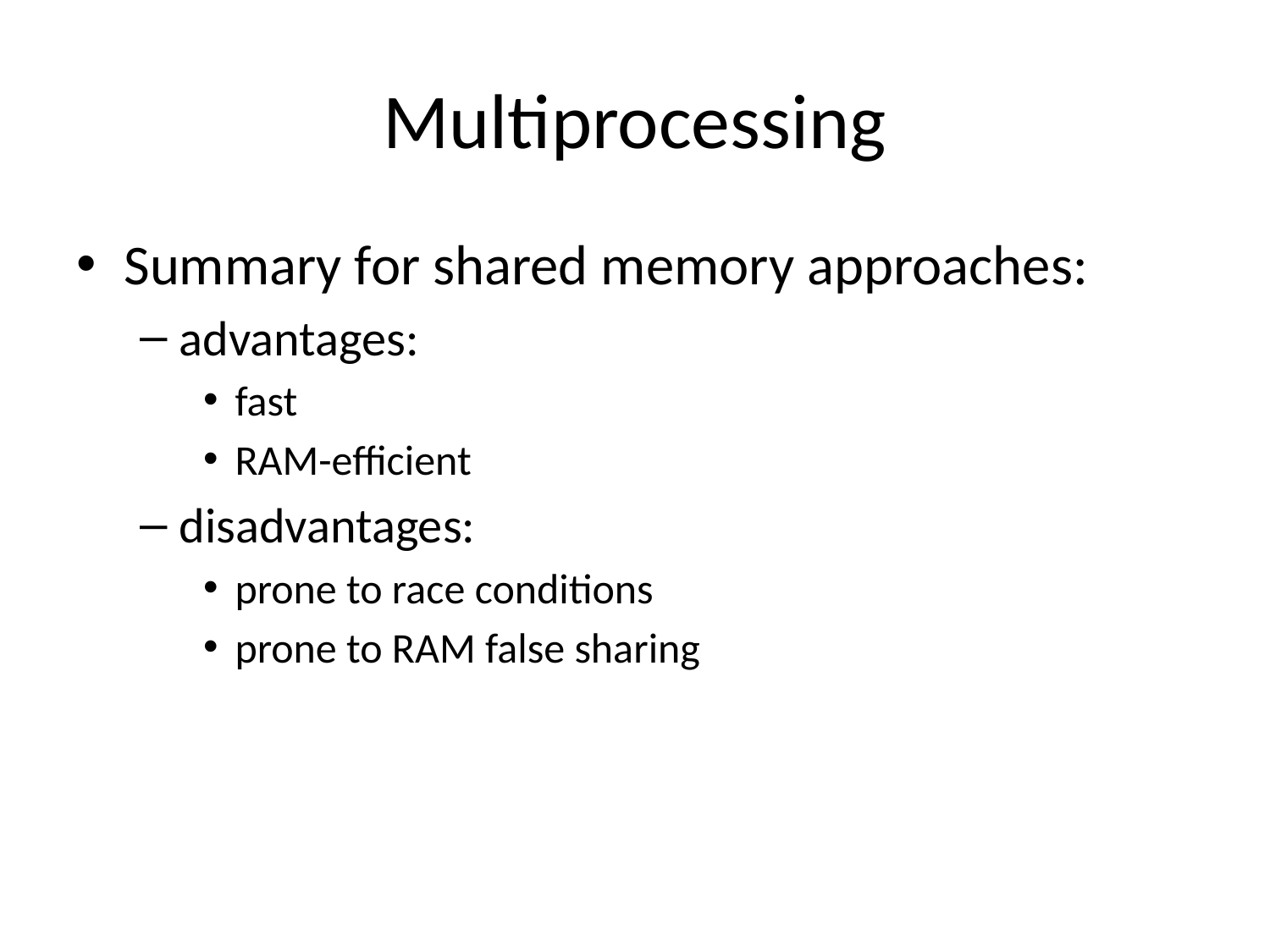

# Multiprocessing
Summary for shared memory approaches:
advantages:
fast
RAM-efficient
disadvantages:
prone to race conditions
prone to RAM false sharing